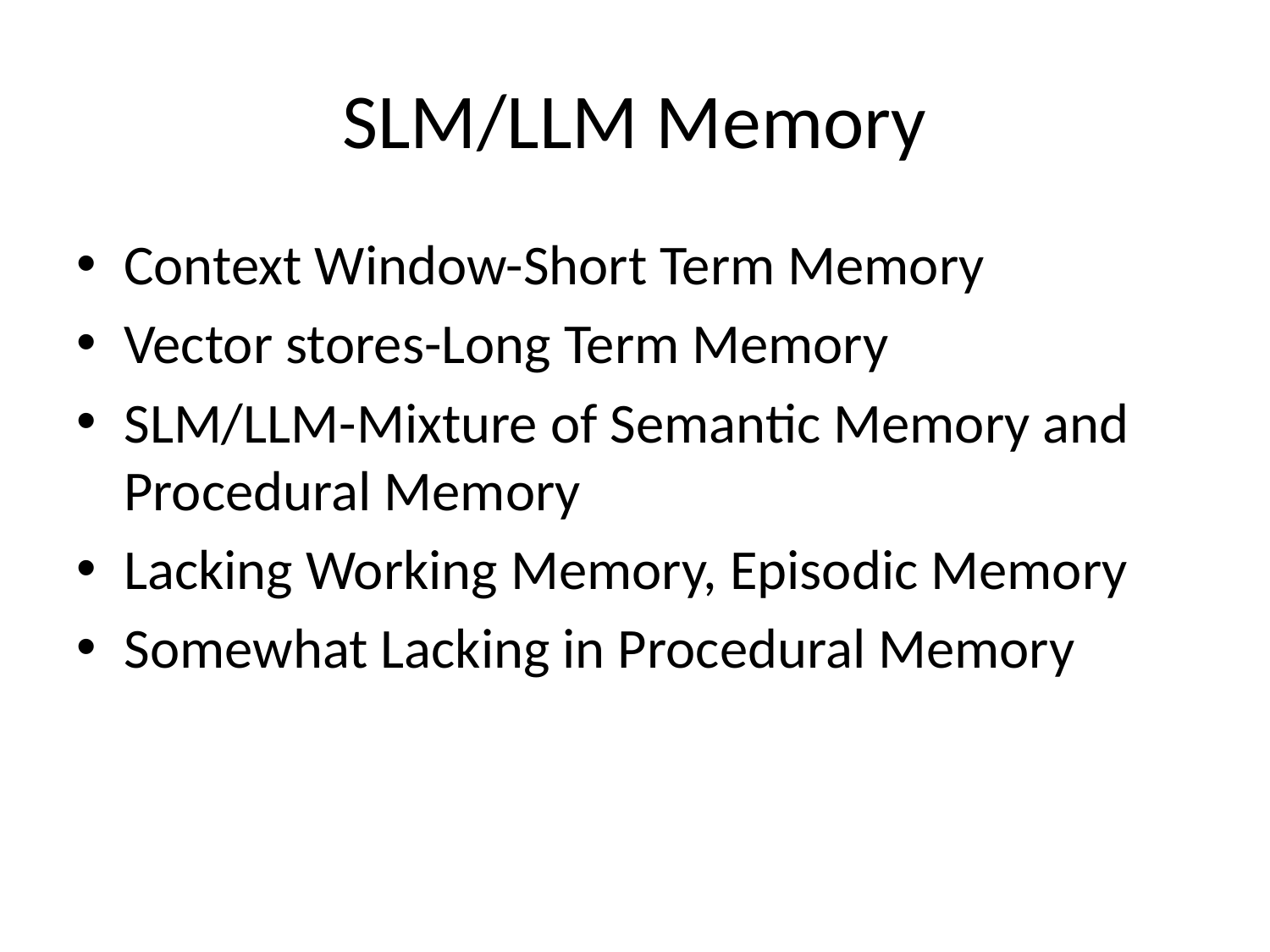

# SLM/LLM Memory
Context Window-Short Term Memory
Vector stores-Long Term Memory
SLM/LLM-Mixture of Semantic Memory and Procedural Memory
Lacking Working Memory, Episodic Memory
Somewhat Lacking in Procedural Memory